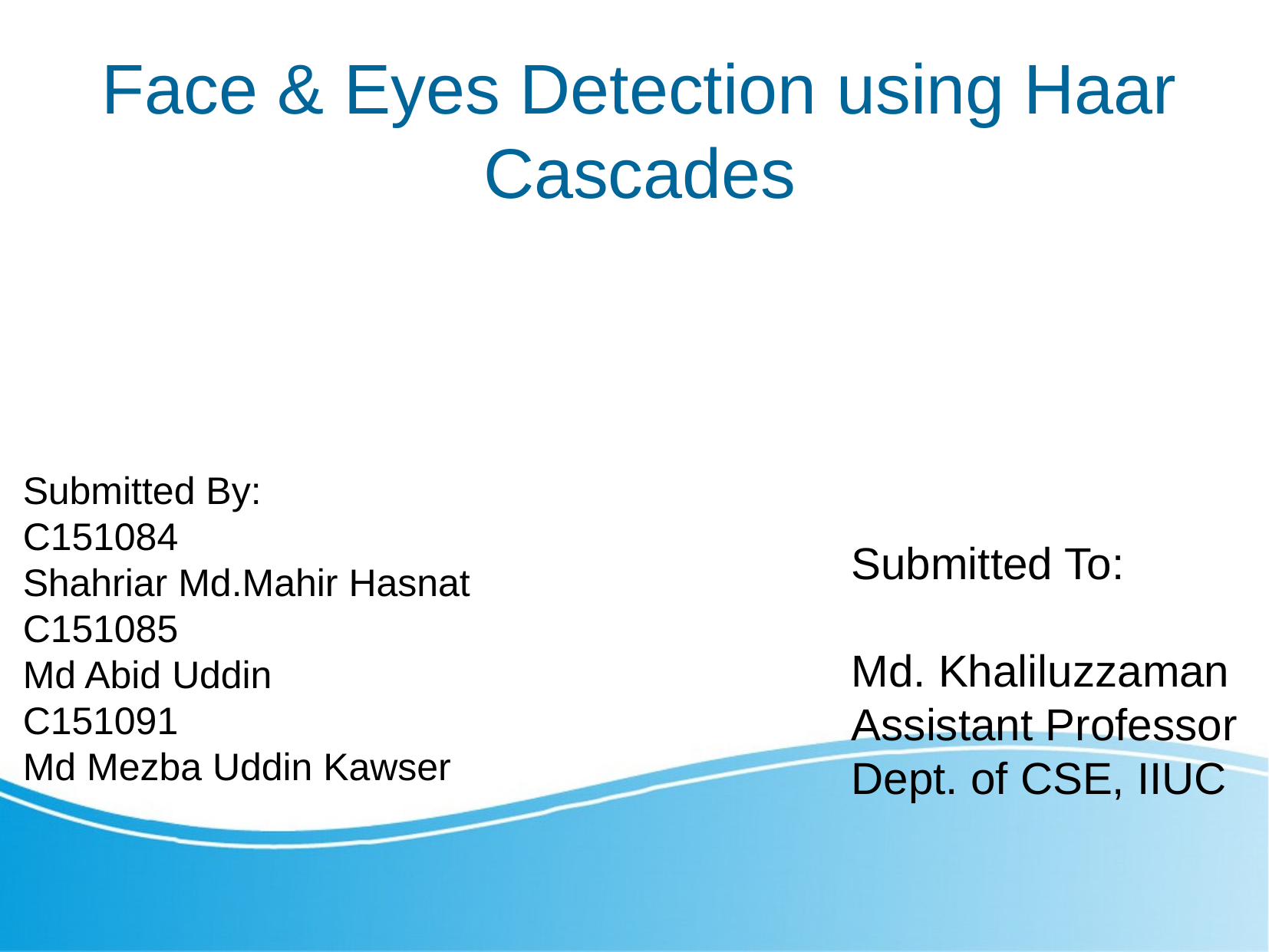

Submitted To:

Md. Khaliluzzaman
Assistant Professor
Dept. of CSE, IIUC
Face & Eyes Detection using Haar Cascades

Submitted By:
C151084
Shahriar Md.Mahir Hasnat
C151085
Md Abid Uddin
C151091
Md Mezba Uddin Kawser